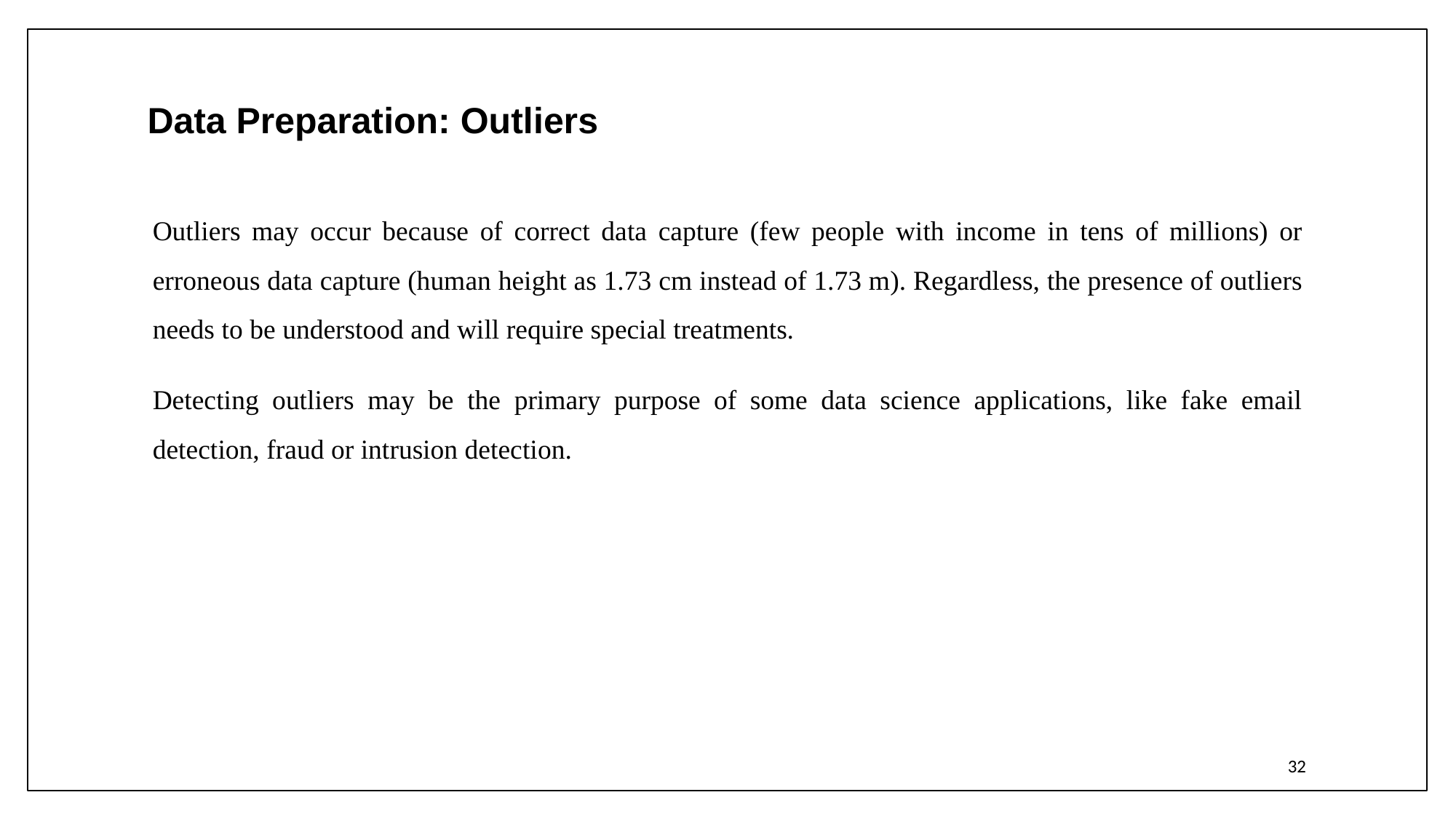

# Data Preparation: Outliers
Outliers may occur because of correct data capture (few people with income in tens of millions) or erroneous data capture (human height as 1.73 cm instead of 1.73 m). Regardless, the presence of outliers needs to be understood and will require special treatments.
Detecting outliers may be the primary purpose of some data science applications, like fake email detection, fraud or intrusion detection.
32